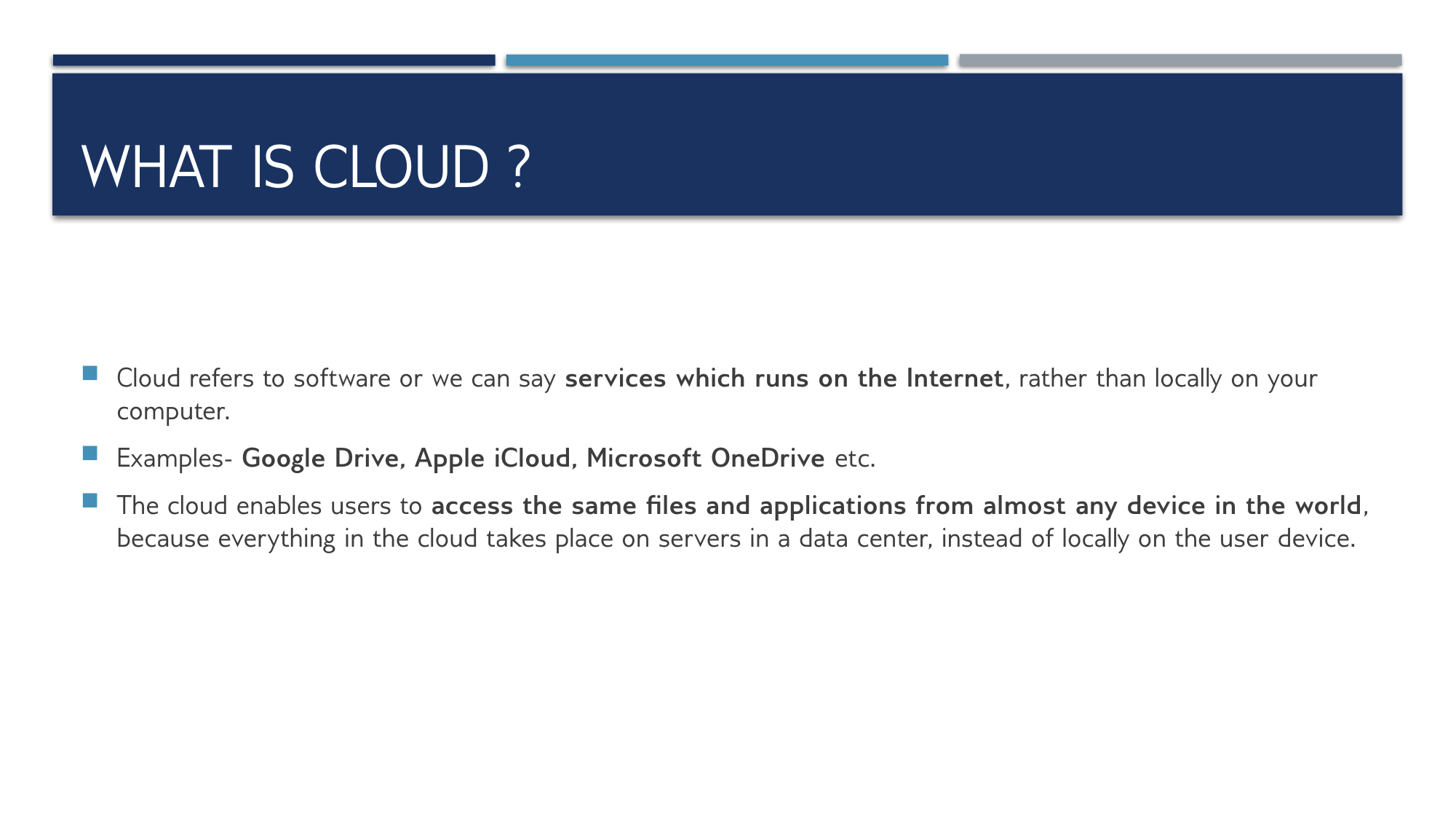

# What is cloud ?
Cloud refers to software or we can say services which runs on the Internet, rather than locally on your computer.
Examples- Google Drive, Apple iCloud, Microsoft OneDrive etc.
The cloud enables users to access the same files and applications from almost any device in the world, because everything in the cloud takes place on servers in a data center, instead of locally on the user device.